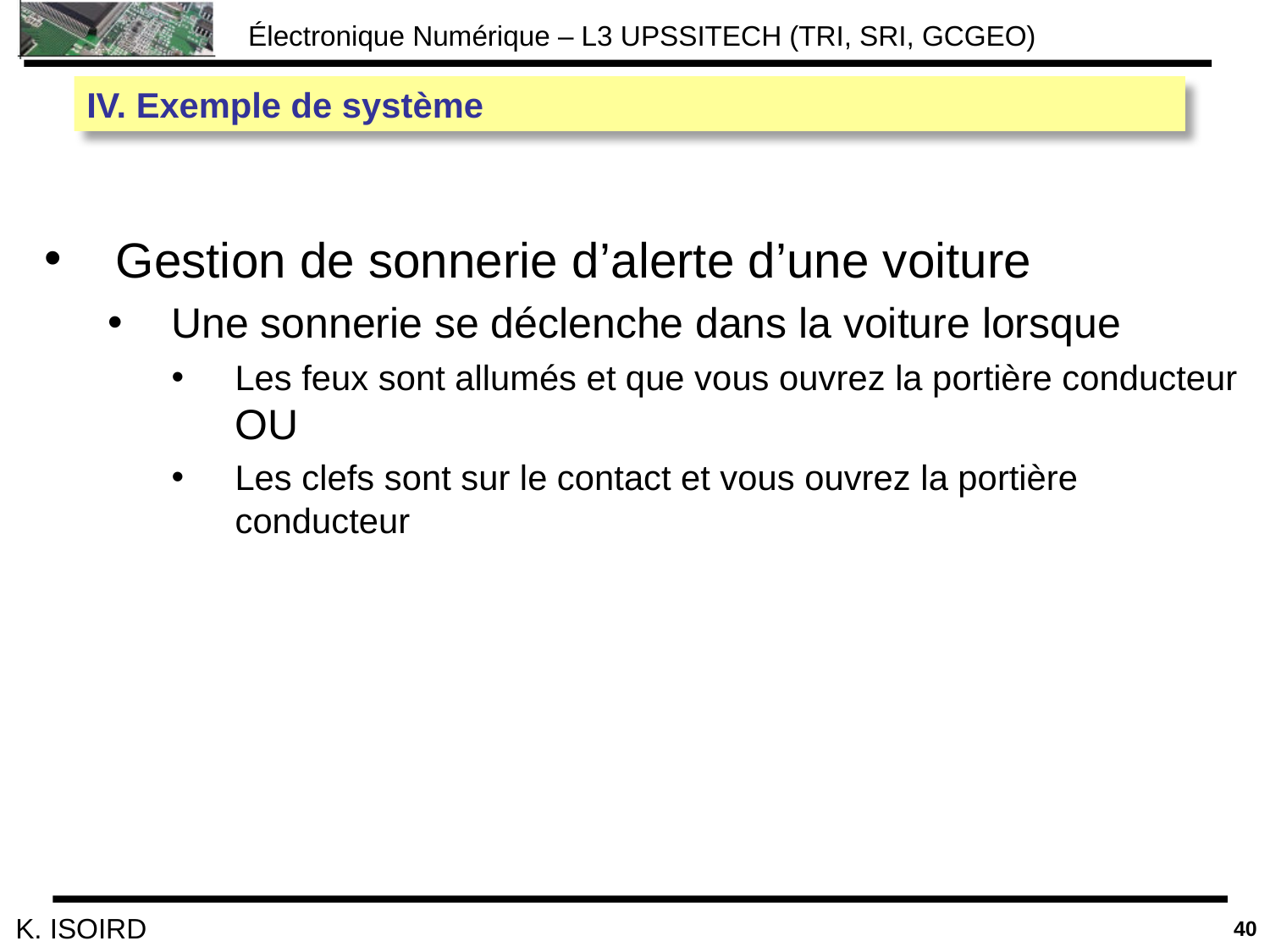

Exemple de fonction
IV. Exemple de système
Gestion de sonnerie d’alerte d’une voiture
Une sonnerie se déclenche dans la voiture lorsque
Les feux sont allumés et que vous ouvrez la portière conducteur OU
Les clefs sont sur le contact et vous ouvrez la portière conducteur
40